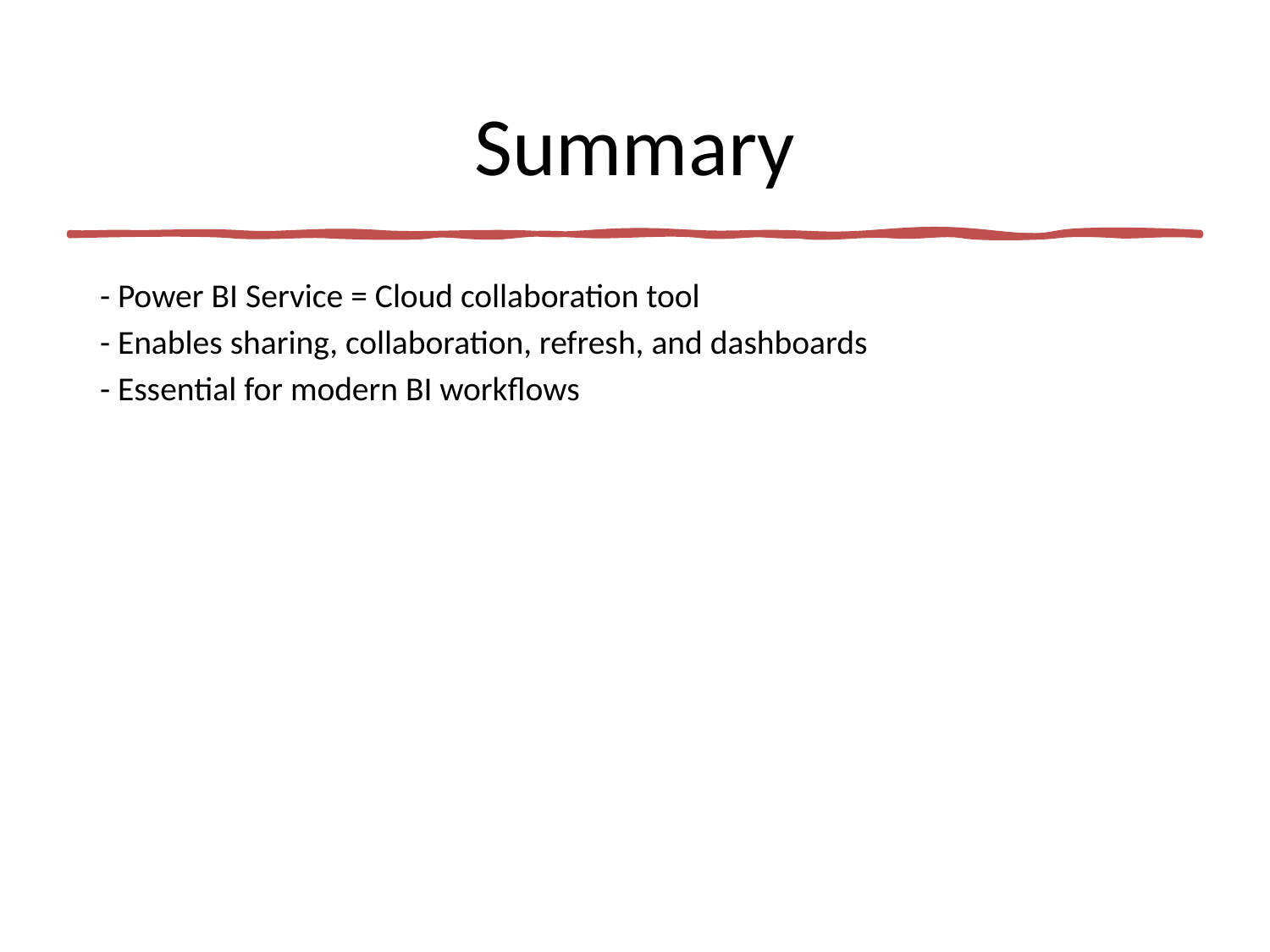

# Summary

- Power BI Service = Cloud collaboration tool
- Enables sharing, collaboration, refresh, and dashboards
- Essential for modern BI workflows